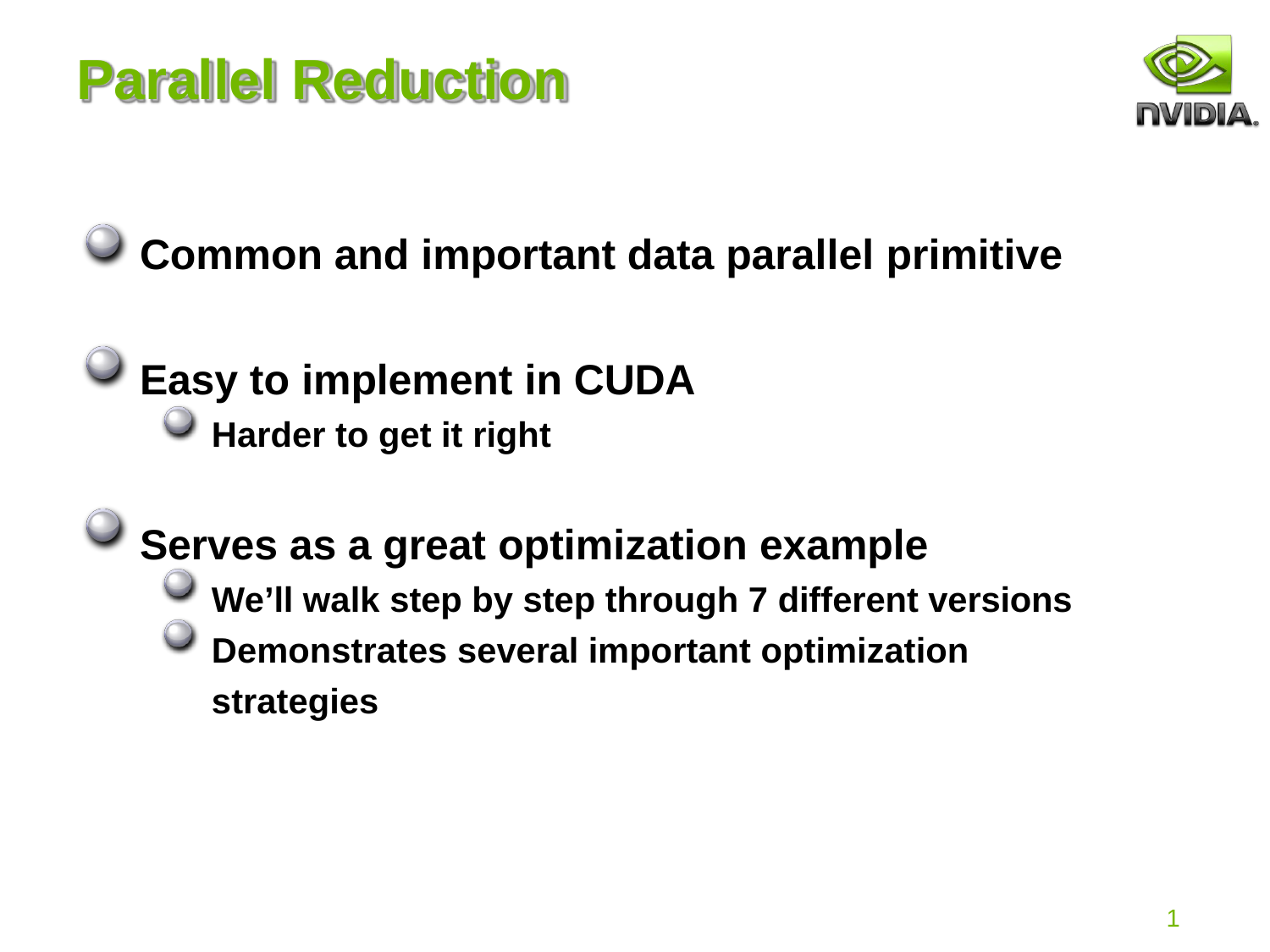

# Parallel Reduction

Common and important data parallel primitive

Easy to implement in CUDA
Harder to get it right

Serves as a great optimization example
We’ll walk step by step through 7 different versions  Demonstrates several important optimization strategies

1